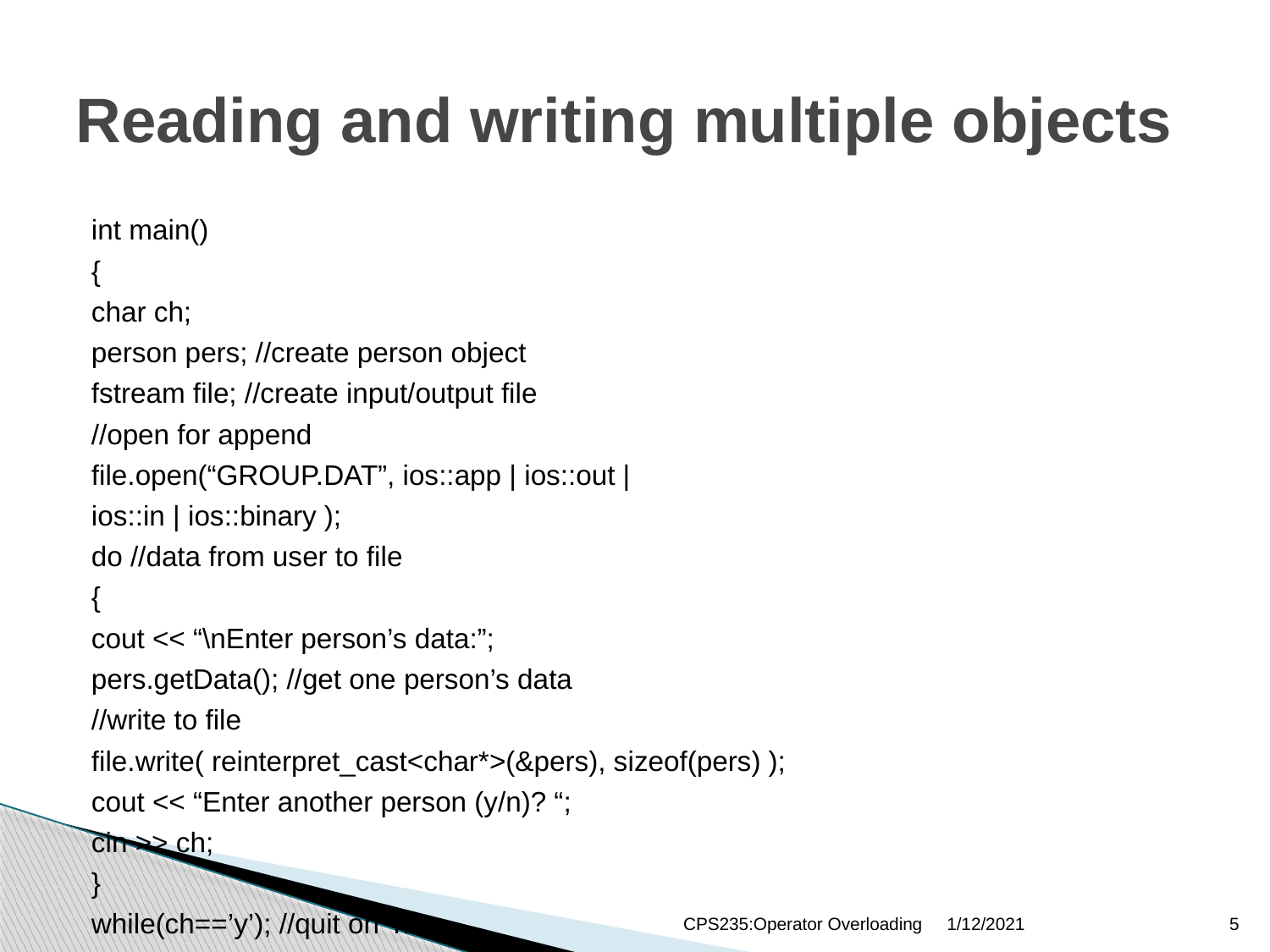

# Reading and writing multiple objects
int main()
{
char ch;
person pers; //create person object
fstream file; //create input/output file
//open for append
file.open(“GROUP.DAT”, ios::app | ios::out |
ios::in | ios::binary );
do //data from user to file
{
cout << “\nEnter person’s data:”;
pers.getData(); //get one person’s data
//write to file
file.write( reinterpret_cast<char*>(&pers), sizeof(pers) );
cout << “Enter another person (y/n)? “;
cin >> ch;
}
while(ch==’y’); //quit on ‘n’

CPS235:Operator Overloading
1/12/2021
5